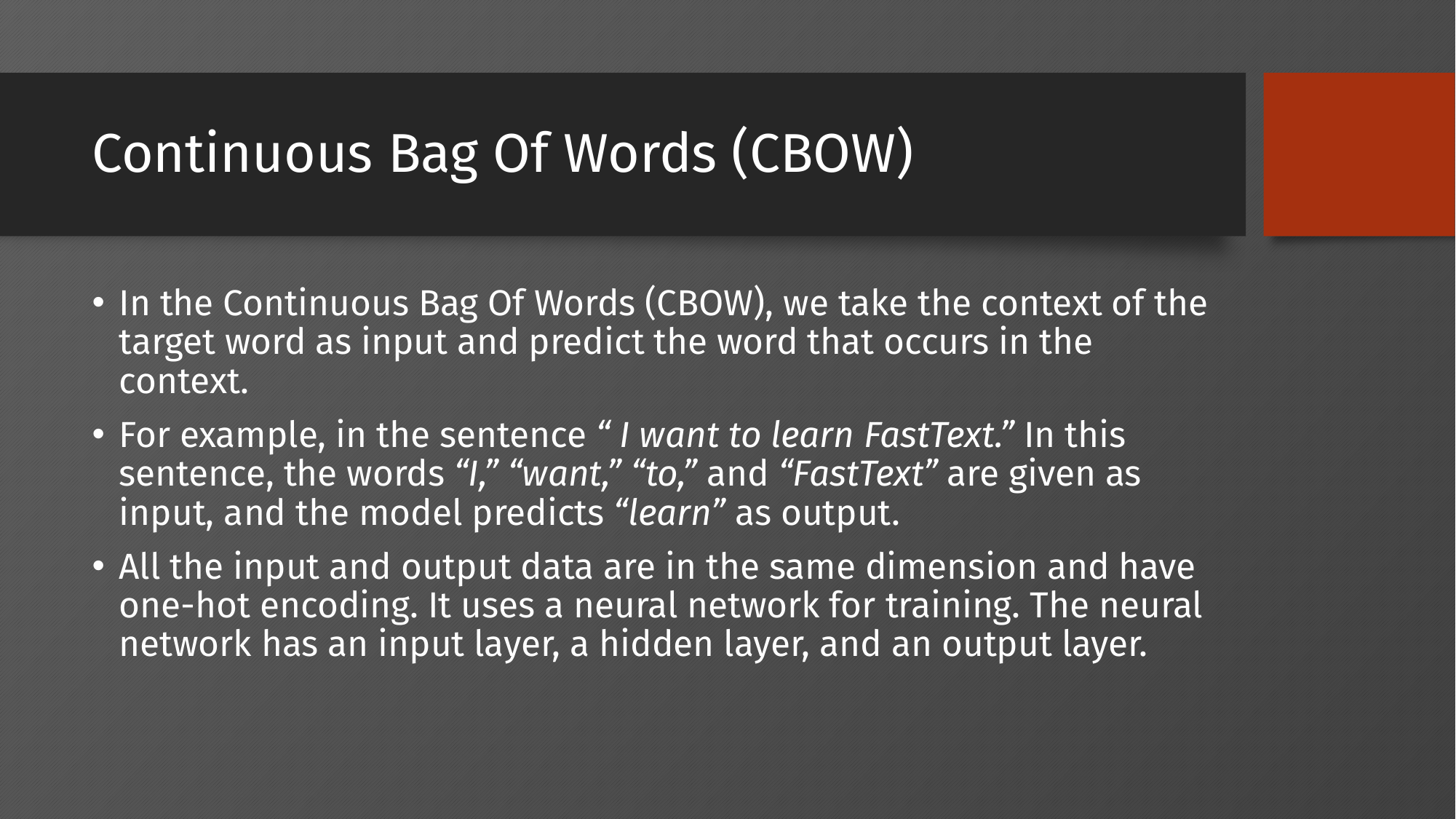

# Continuous Bag Of Words (CBOW)
In the Continuous Bag Of Words (CBOW), we take the context of the target word as input and predict the word that occurs in the context.
For example, in the sentence “ I want to learn FastText.” In this sentence, the words “I,” “want,” “to,” and “FastText” are given as input, and the model predicts “learn” as output.
All the input and output data are in the same dimension and have one-hot encoding. It uses a neural network for training. The neural network has an input layer, a hidden layer, and an output layer.